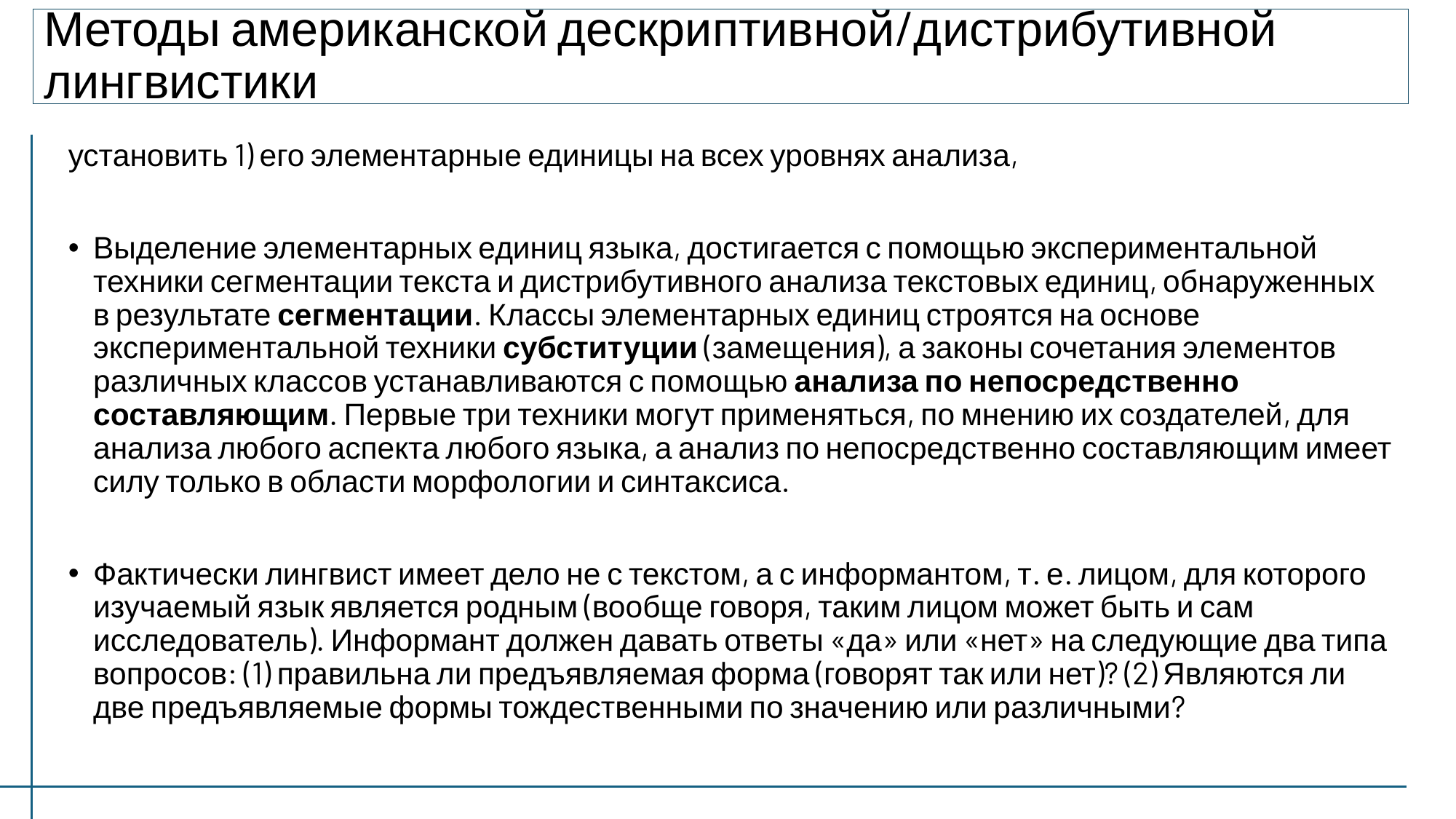

# Методы американской дескриптивной/дистрибутивной лингвистики
установить 1) его элементарные единицы на всех уровнях анализа,

Выделение элементарных единиц языка, достигается с помощью экспериментальной техники сегментации текста и дистрибутивного анализа текстовых единиц, обнаруженных в результате сегментации. Классы элементарных единиц строятся на основе экспериментальной техники субституции (замещения), а законы сочетания элементов различных классов устанавливаются с помощью анализа по непосредственно составляющим. Первые три техники могут применяться, по мнению их создателей, для анализа любого аспекта любого языка, а анализ по непосредственно составляющим имеет силу только в области морфологии и синтаксиса.

Фактически лингвист имеет дело не с текстом, а с информантом, т. е. лицом, для которого изучаемый язык является родным (вообще говоря, таким лицом может быть и сам исследователь). Информант должен давать ответы «да» или «нет» на следующие два типа вопросов: (1) правильна ли предъявляемая форма (говорят так или нет)? (2) Являются ли две предъявляемые формы тождественными по значению или различными?